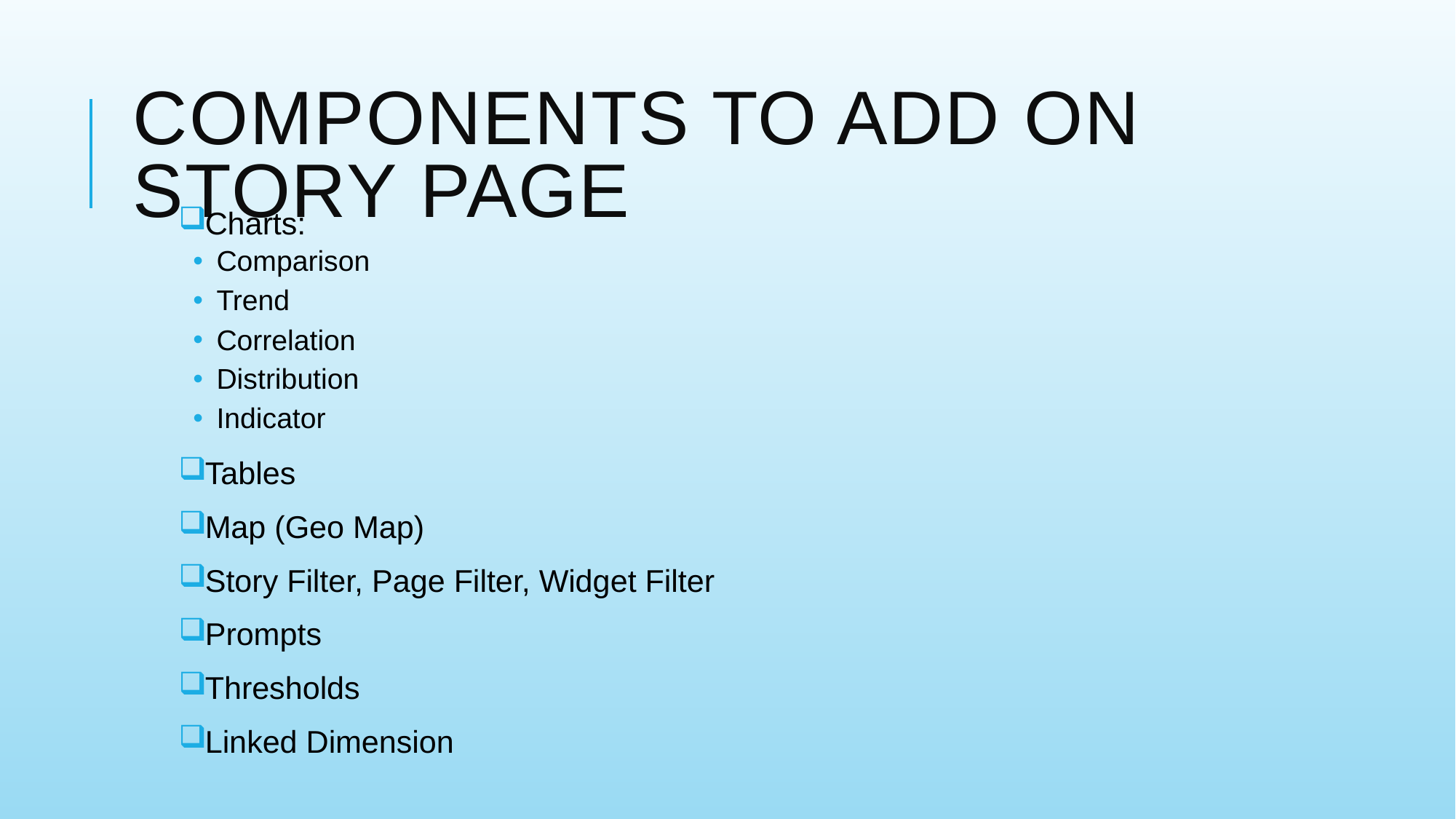

# Components to Add on Story Page
Charts:
 Comparison
 Trend
 Correlation
 Distribution
 Indicator
Tables
Map (Geo Map)
Story Filter, Page Filter, Widget Filter
Prompts
Thresholds
Linked Dimension